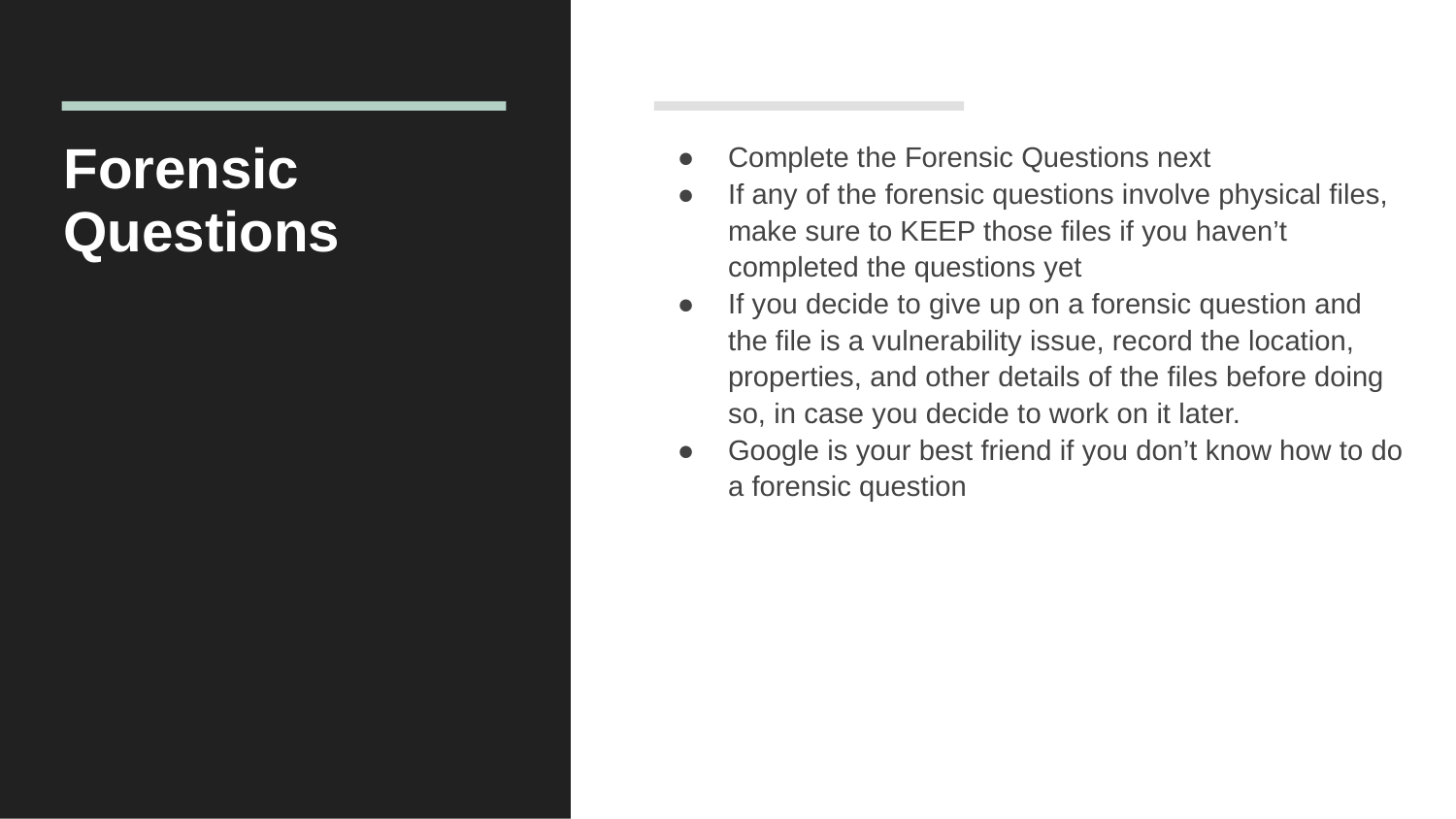

# Forensic Questions
Complete the Forensic Questions next
If any of the forensic questions involve physical files, make sure to KEEP those files if you haven’t completed the questions yet
If you decide to give up on a forensic question and the file is a vulnerability issue, record the location, properties, and other details of the files before doing so, in case you decide to work on it later.
Google is your best friend if you don’t know how to do a forensic question